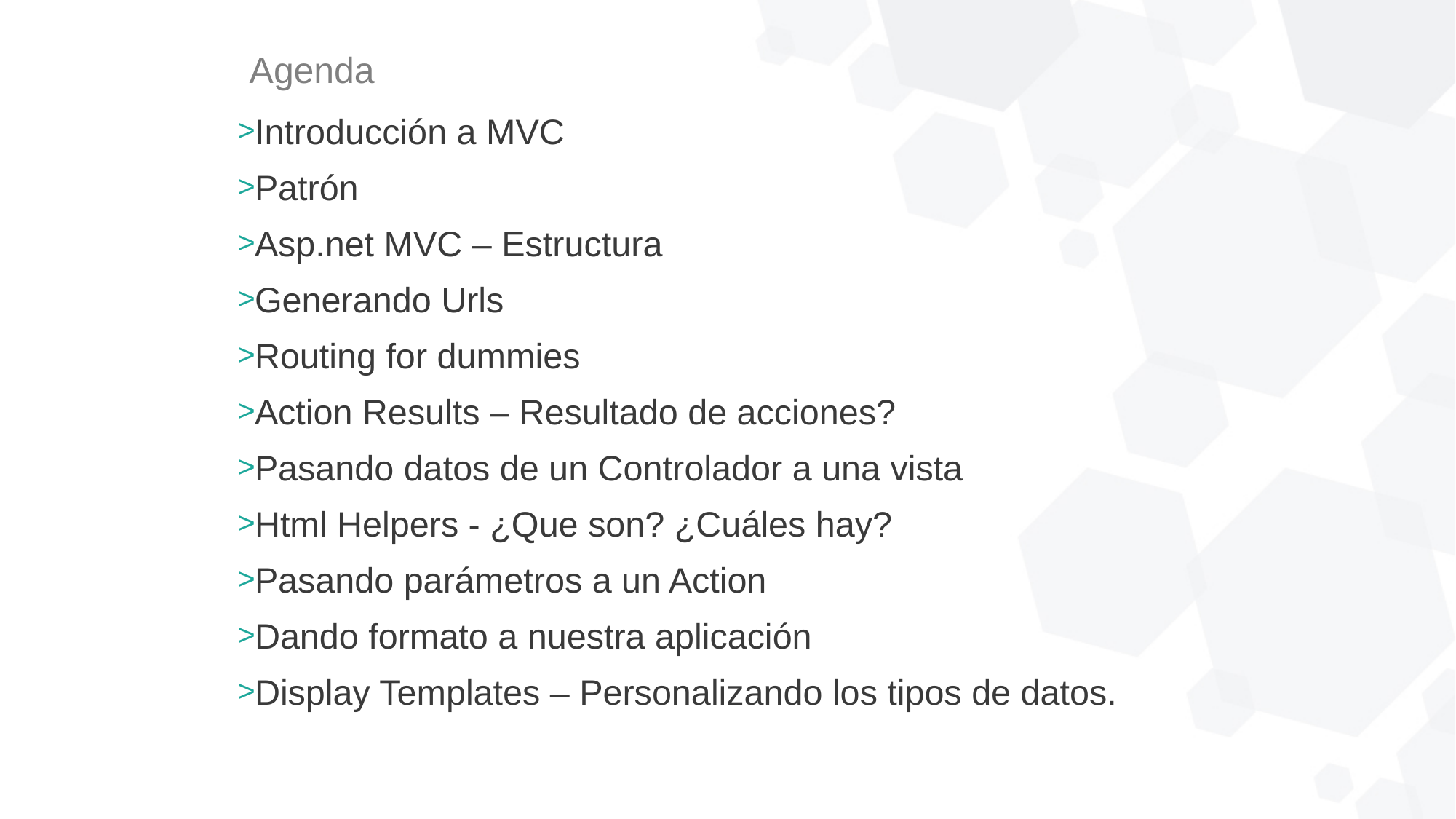

# Agenda
Introducción a MVC
Patrón
Asp.net MVC – Estructura
Generando Urls
Routing for dummies
Action Results – Resultado de acciones?
Pasando datos de un Controlador a una vista
Html Helpers - ¿Que son? ¿Cuáles hay?
Pasando parámetros a un Action
Dando formato a nuestra aplicación
Display Templates – Personalizando los tipos de datos.